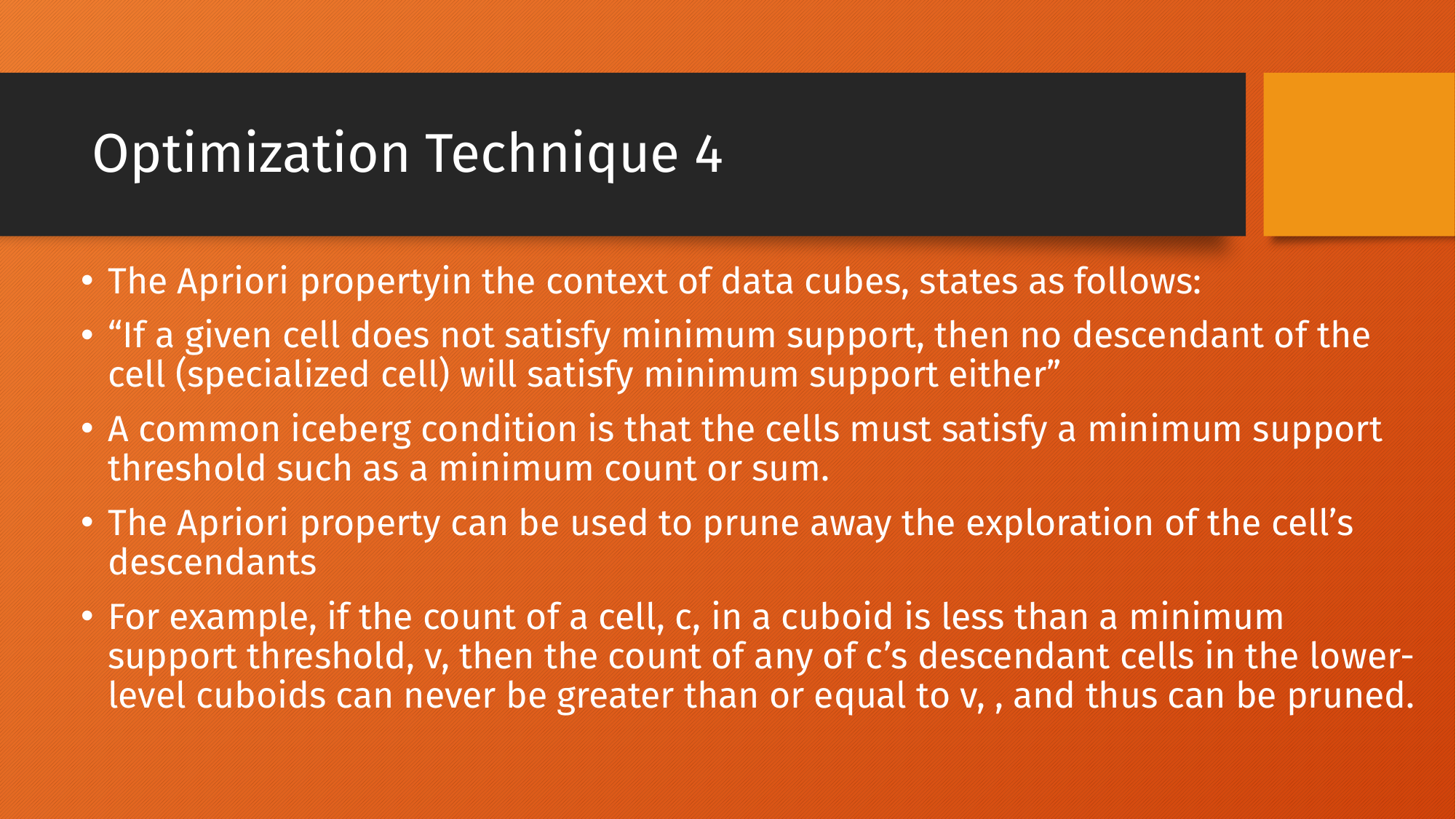

# Optimization Technique 4
The Apriori propertyin the context of data cubes, states as follows:
“If a given cell does not satisfy minimum support, then no descendant of the cell (specialized cell) will satisfy minimum support either”
A common iceberg condition is that the cells must satisfy a minimum support threshold such as a minimum count or sum.
The Apriori property can be used to prune away the exploration of the cell’s descendants
For example, if the count of a cell, c, in a cuboid is less than a minimum support threshold, v, then the count of any of c’s descendant cells in the lower-level cuboids can never be greater than or equal to v, , and thus can be pruned.